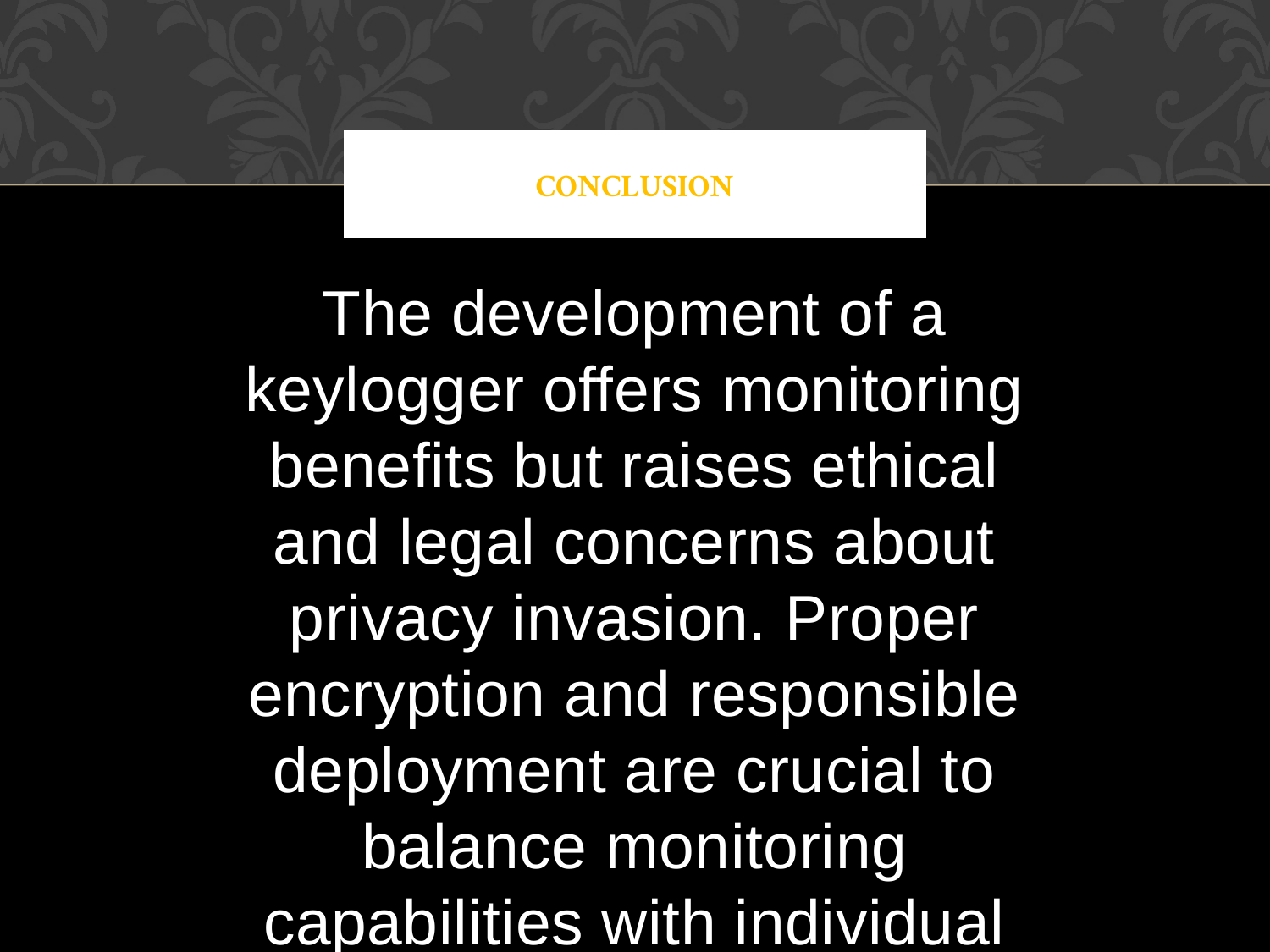

# cONCLUSION
The development of a keylogger offers monitoring benefits but raises ethical and legal concerns about privacy invasion. Proper encryption and responsible deployment are crucial to balance monitoring capabilities with individual privacy rights.